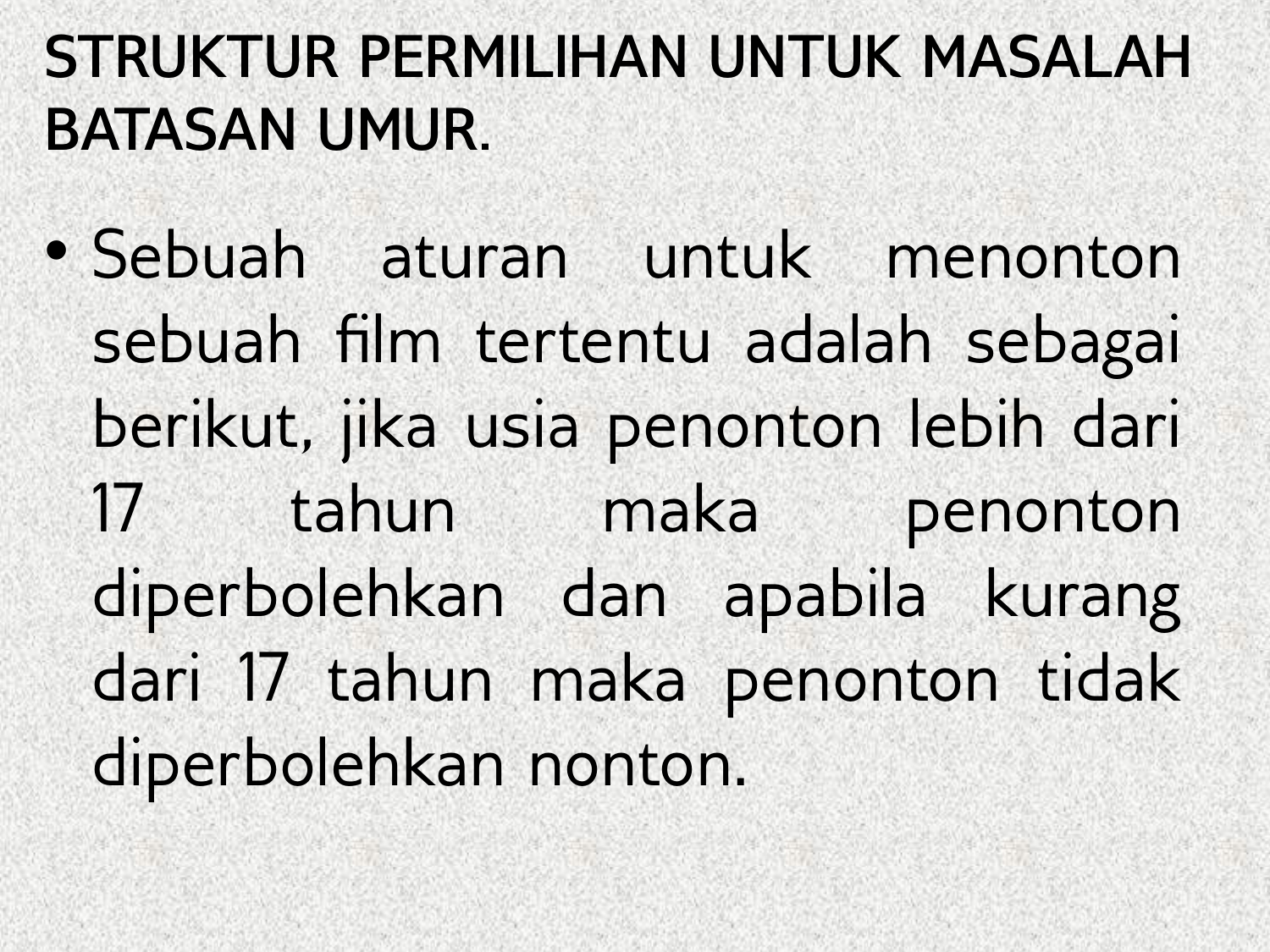

# Struktur permilihan untuk masalah batasan umur.
Sebuah aturan untuk menonton sebuah film tertentu adalah sebagai berikut, jika usia penonton lebih dari 17 tahun maka penonton diperbolehkan dan apabila kurang dari 17 tahun maka penonton tidak diperbolehkan nonton.